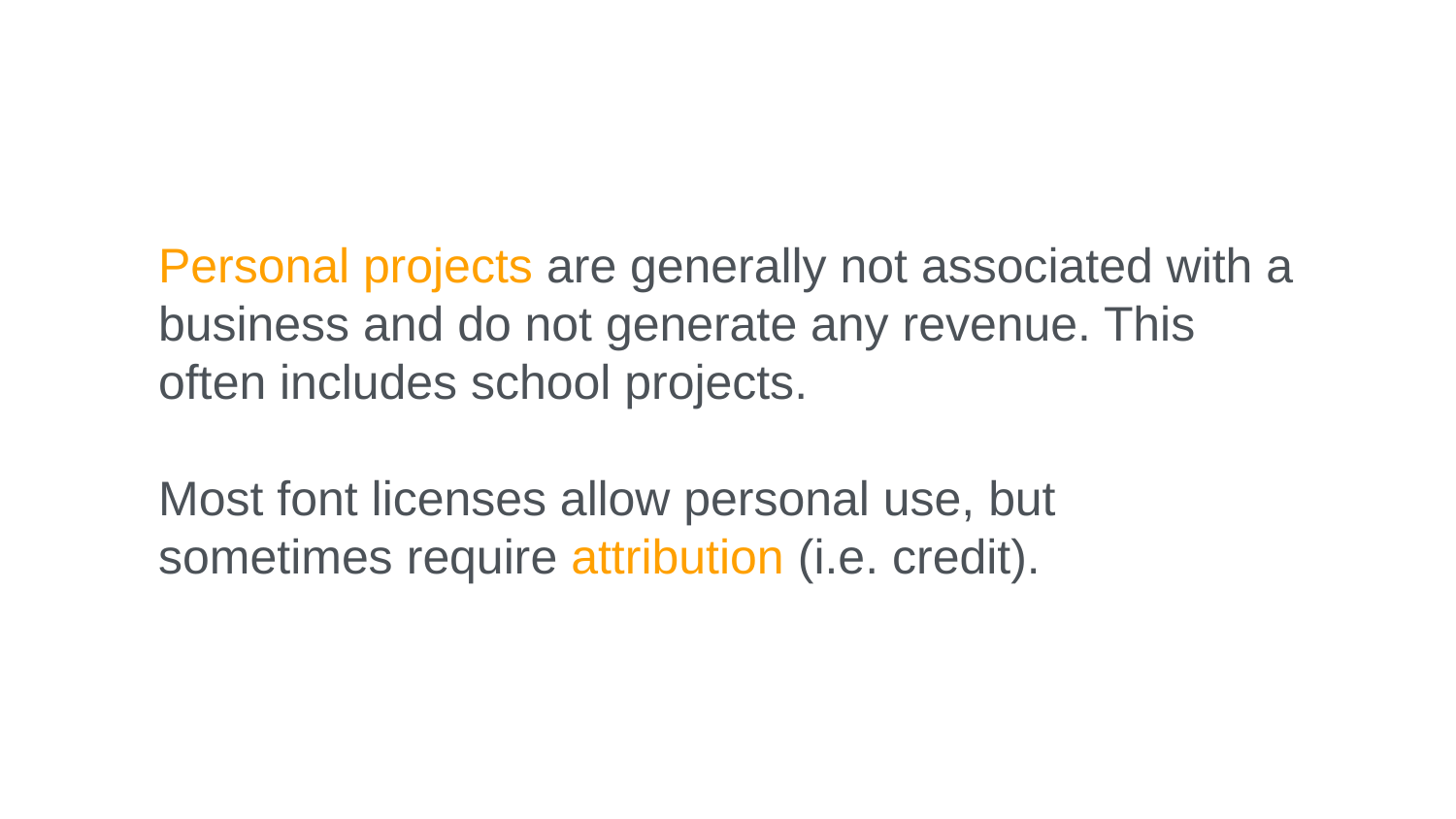

Personal projects are generally not associated with a business and do not generate any revenue. This often includes school projects.

Most font licenses allow personal use, but sometimes require attribution (i.e. credit).